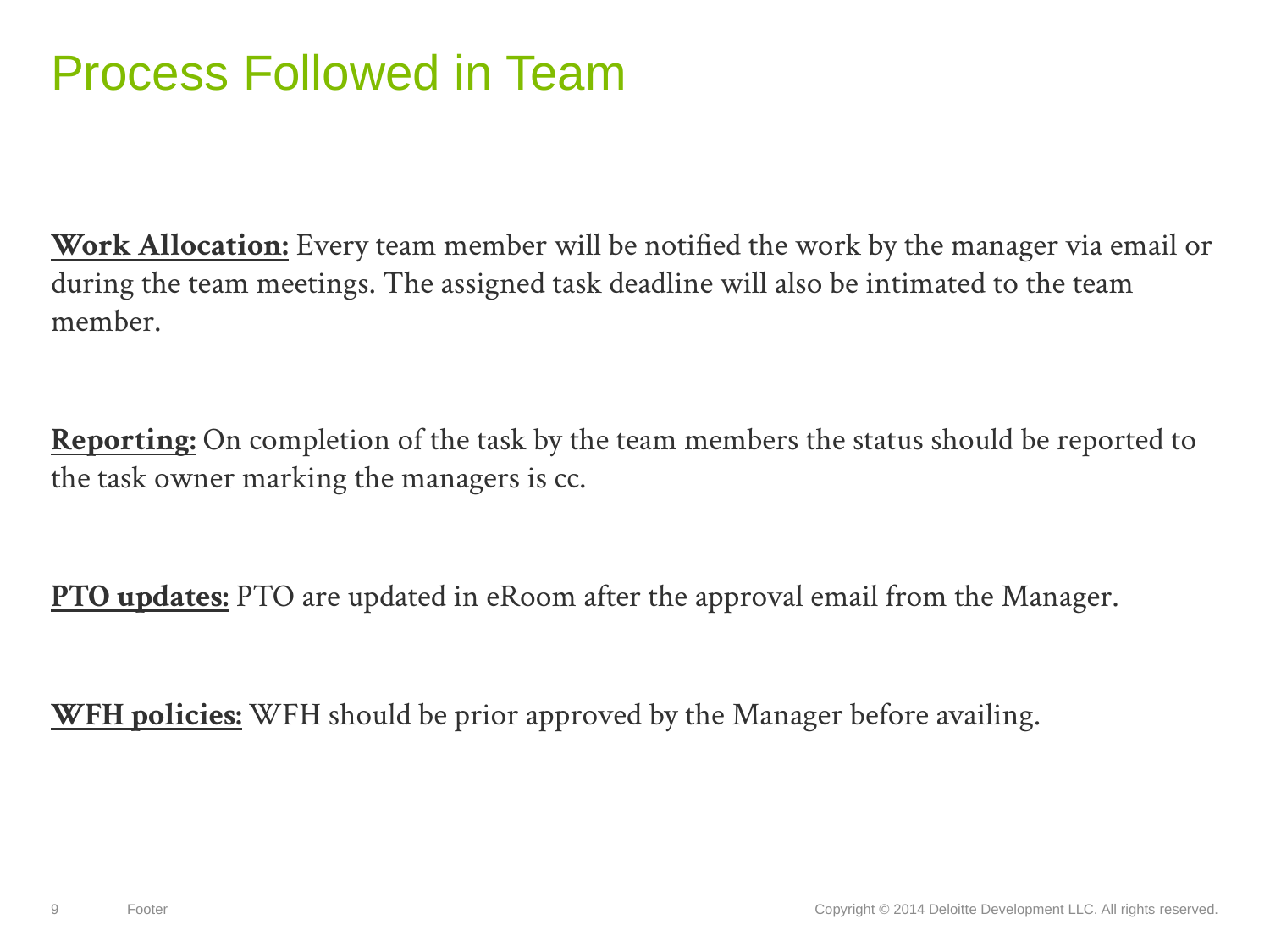

# Process Followed in Team
Work Allocation: Every team member will be notified the work by the manager via email or during the team meetings. The assigned task deadline will also be intimated to the team member.

Reporting: On completion of the task by the team members the status should be reported to the task owner marking the managers is cc.

PTO updates: PTO are updated in eRoom after the approval email from the Manager.

WFH policies: WFH should be prior approved by the Manager before availing.